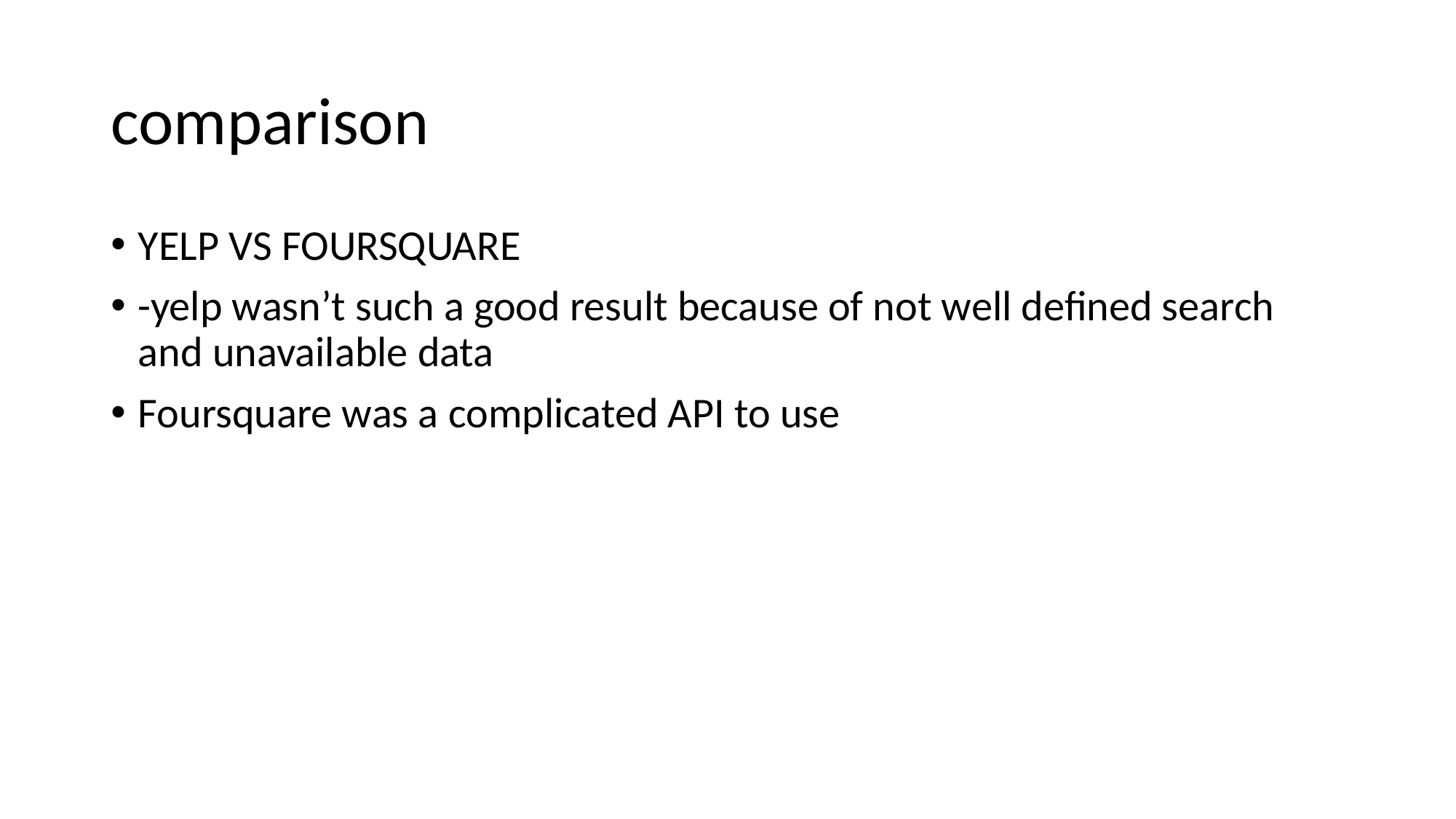

# comparison
YELP VS FOURSQUARE
-yelp wasn’t such a good result because of not well defined search and unavailable data
Foursquare was a complicated API to use